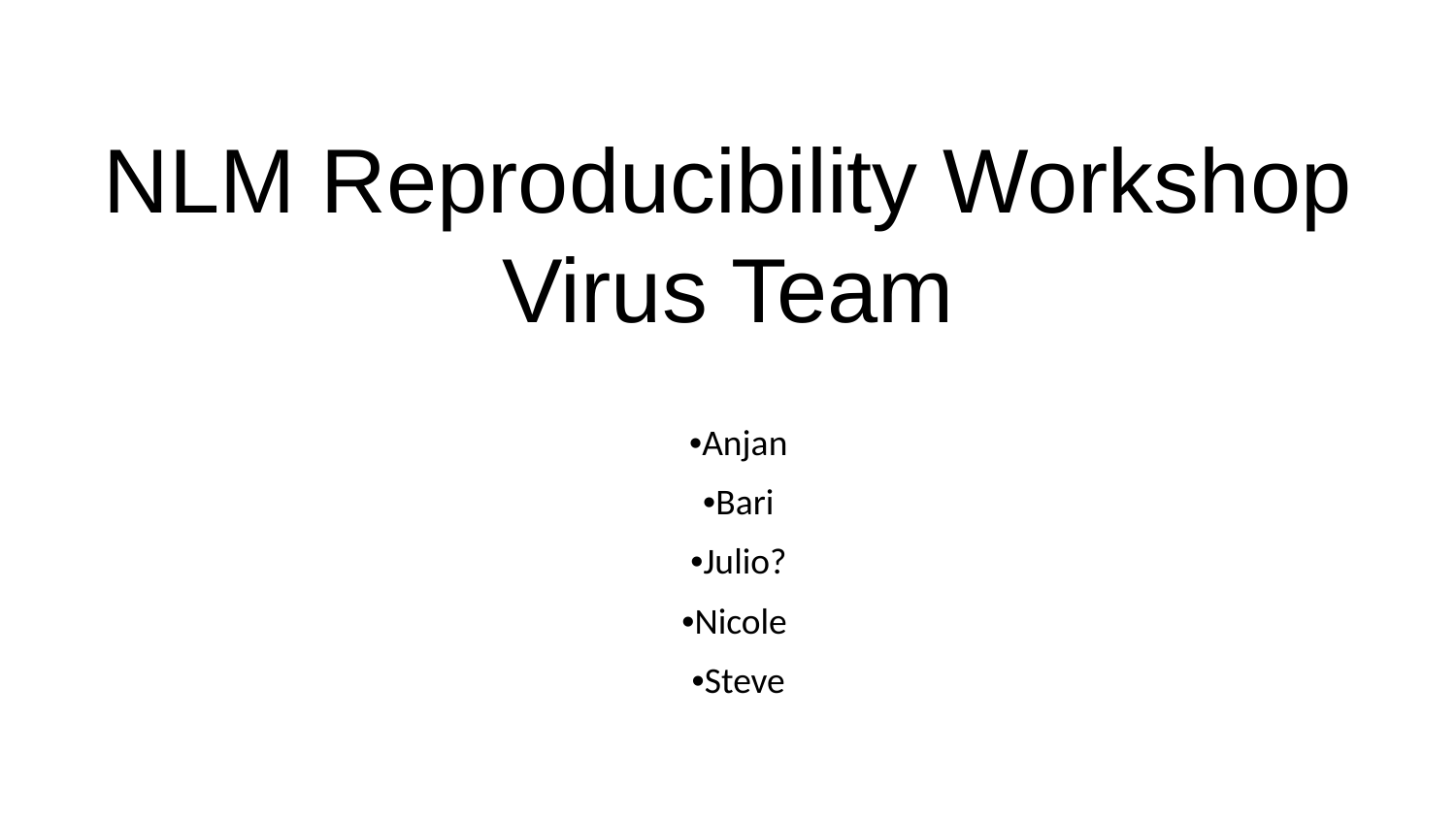

# NLM Reproducibility Workshop Virus Team
•Anjan
•Bari
•Julio?
•Nicole
•Steve